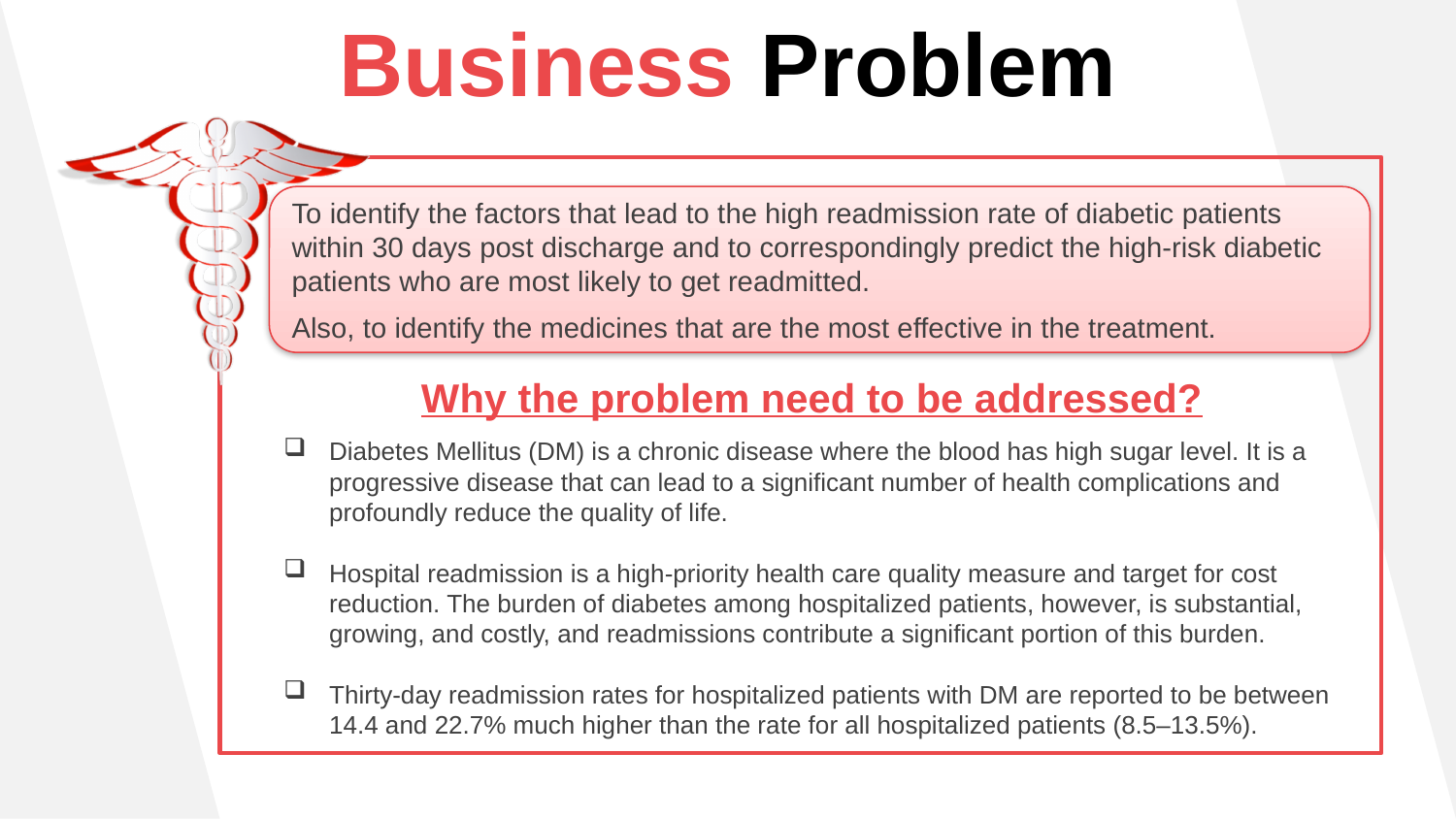

Business Problem
To identify the factors that lead to the high readmission rate of diabetic patients
within 30 days post discharge and to correspondingly predict the high-risk diabetic
patients who are most likely to get readmitted.

Also, to identify the medicines that are the most effective in the treatment.
Why the problem need to be addressed?
Diabetes Mellitus (DM) is a chronic disease where the blood has high sugar level. It is a
progressive disease that can lead to a significant number of health complications and
profoundly reduce the quality of life.
Hospital readmission is a high-priority health care quality measure and target for cost reduction. The burden of diabetes among hospitalized patients, however, is substantial, growing, and costly, and readmissions contribute a significant portion of this burden.
Thirty-day readmission rates for hospitalized patients with DM are reported to be between
14.4 and 22.7% much higher than the rate for all hospitalized patients (8.5–13.5%).